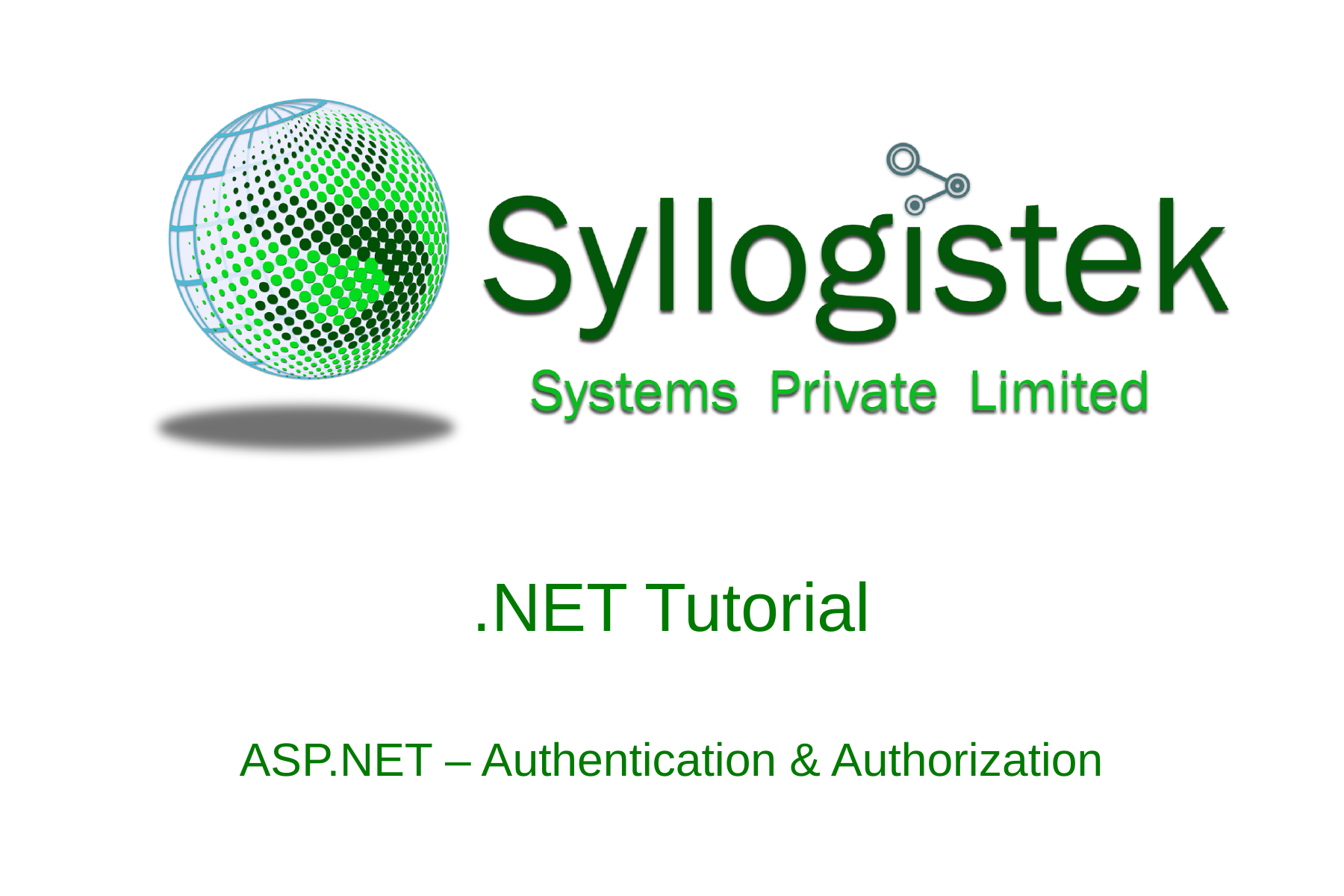

# .NET Tutorial
ASP.NET – Authentication & Authorization